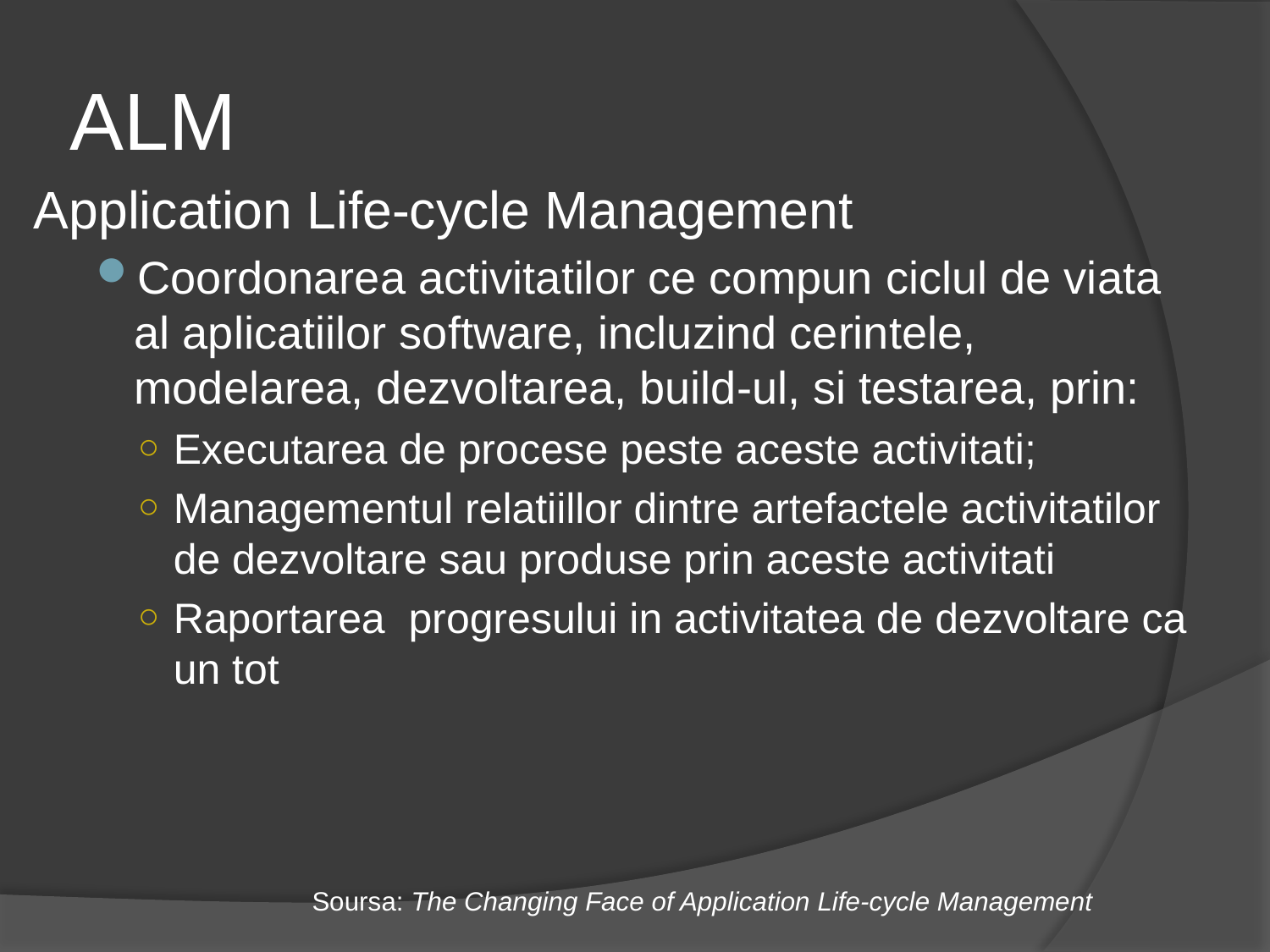

# ALM
Application Life-cycle Management
Coordonarea activitatilor ce compun ciclul de viata al aplicatiilor software, incluzind cerintele, modelarea, dezvoltarea, build-ul, si testarea, prin:
Executarea de procese peste aceste activitati;
Managementul relatiillor dintre artefactele activitatilor de dezvoltare sau produse prin aceste activitati
Raportarea  progresului in activitatea de dezvoltare ca un tot

Soursa: The Changing Face of Application Life-cycle Management